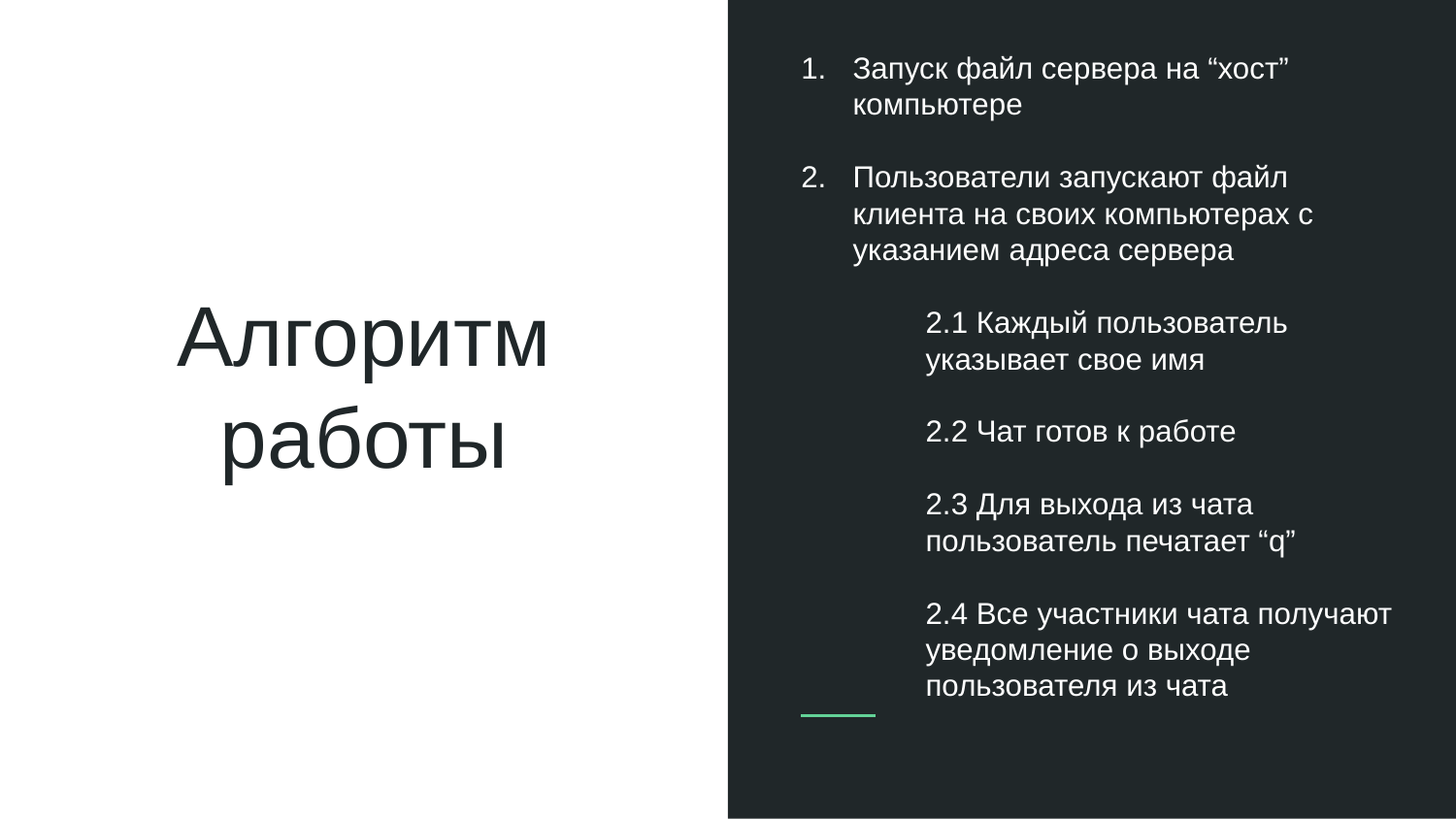

Запуск файл сервера на “хост” компьютере

Пользователи запускают файл клиента на своих компьютерах с указанием адреса сервера

2.1 Каждый пользователь указывает свое имя

2.2 Чат готов к работе

2.3 Для выхода из чата пользователь печатает “q”

2.4 Все участники чата получают уведомление о выходе пользователя из чата
# Алгоритм работы